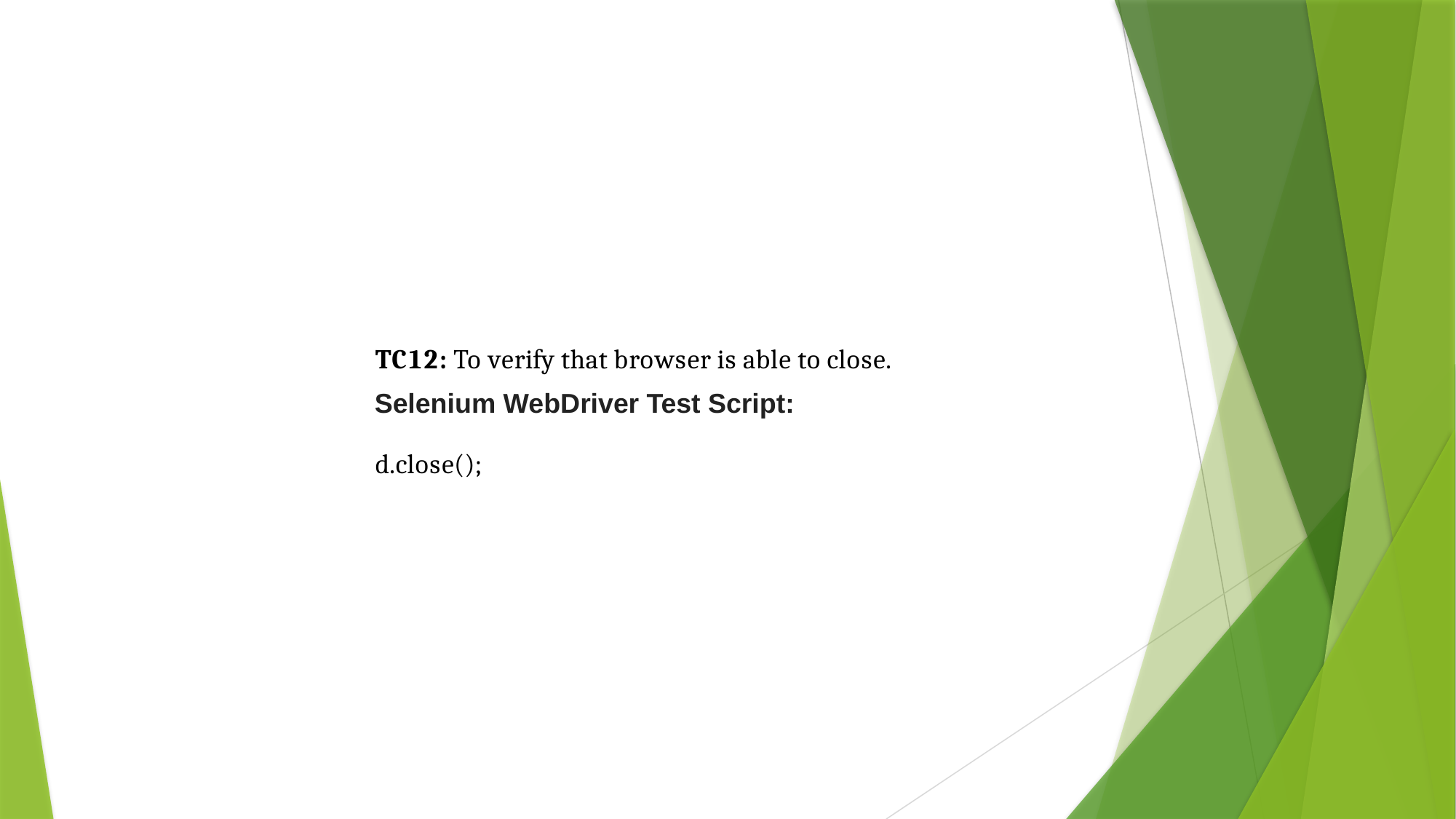

TC12: To verify that browser is able to close.
Selenium WebDriver Test Script:
d.close();